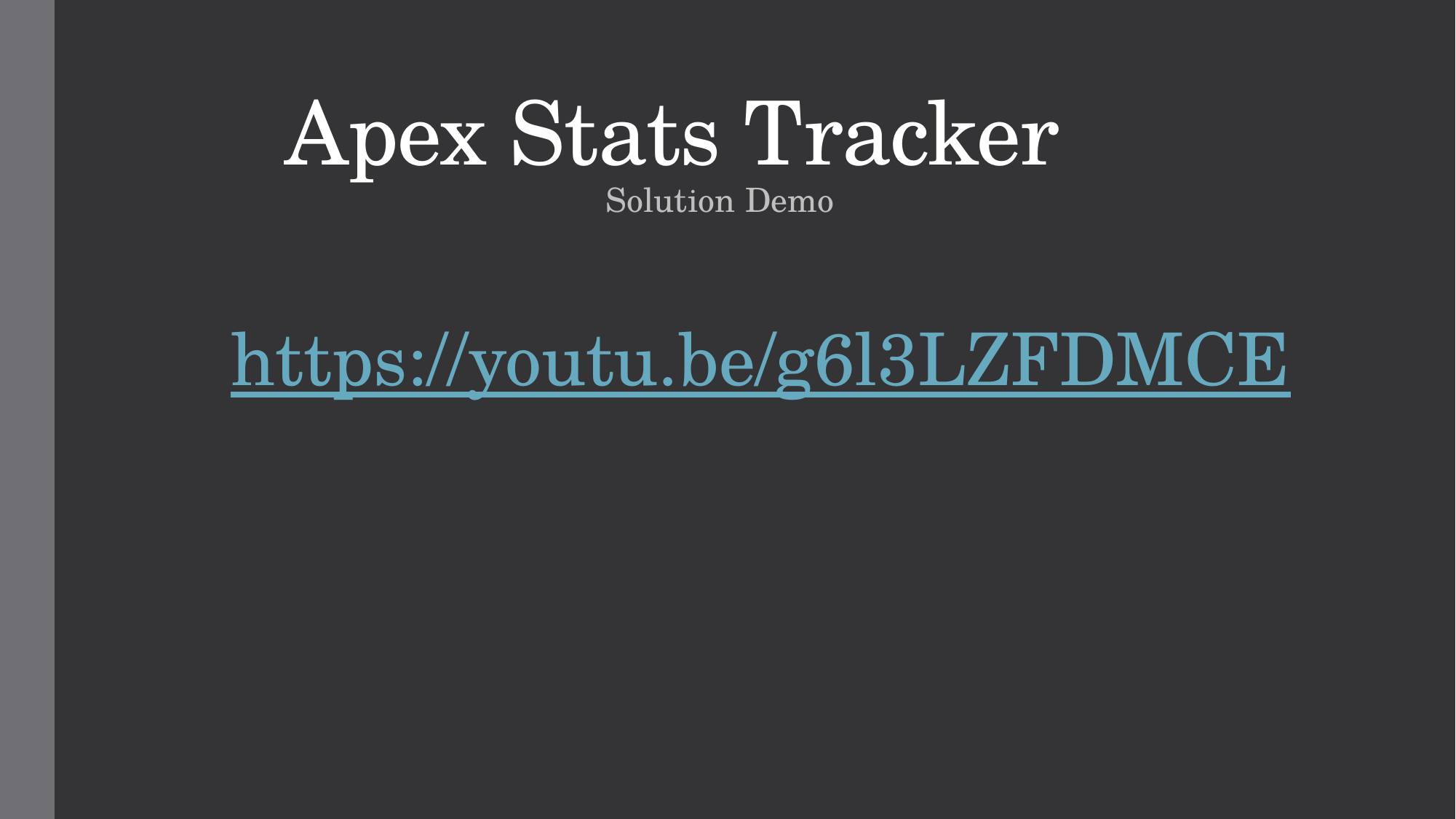

# Apex Stats Tracker
Solution Demo

https://youtu.be/g6l3LZFDMCE